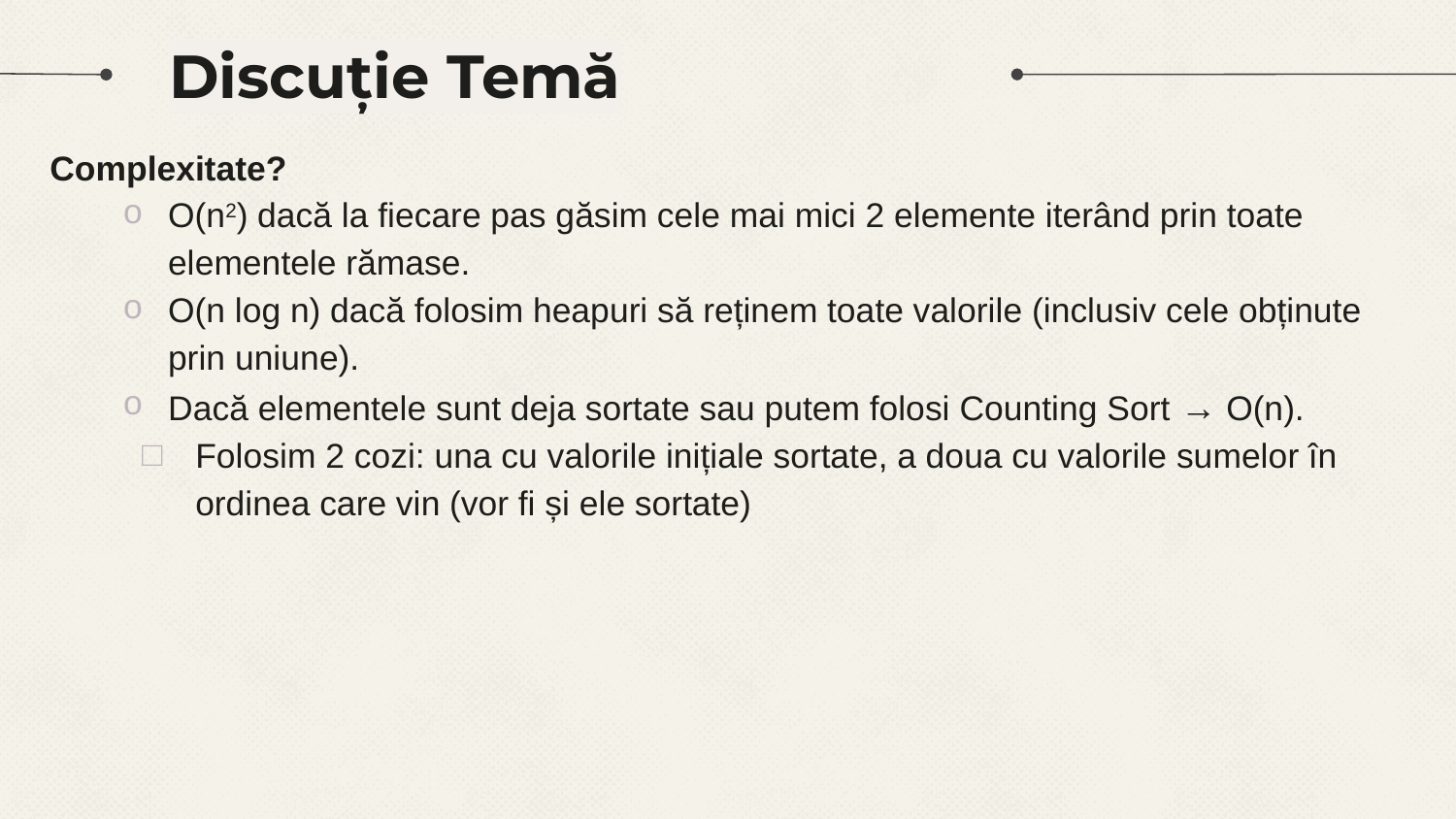

# Discuție Temă
Complexitate?
O(n2) dacă la fiecare pas găsim cele mai mici 2 elemente iterând prin toate elementele rămase.
O(n log n) dacă folosim heapuri să reținem toate valorile (inclusiv cele obținute prin uniune).
Dacă elementele sunt deja sortate sau putem folosi Counting Sort → O(n).
Folosim 2 cozi: una cu valorile inițiale sortate, a doua cu valorile sumelor în ordinea care vin (vor fi și ele sortate)